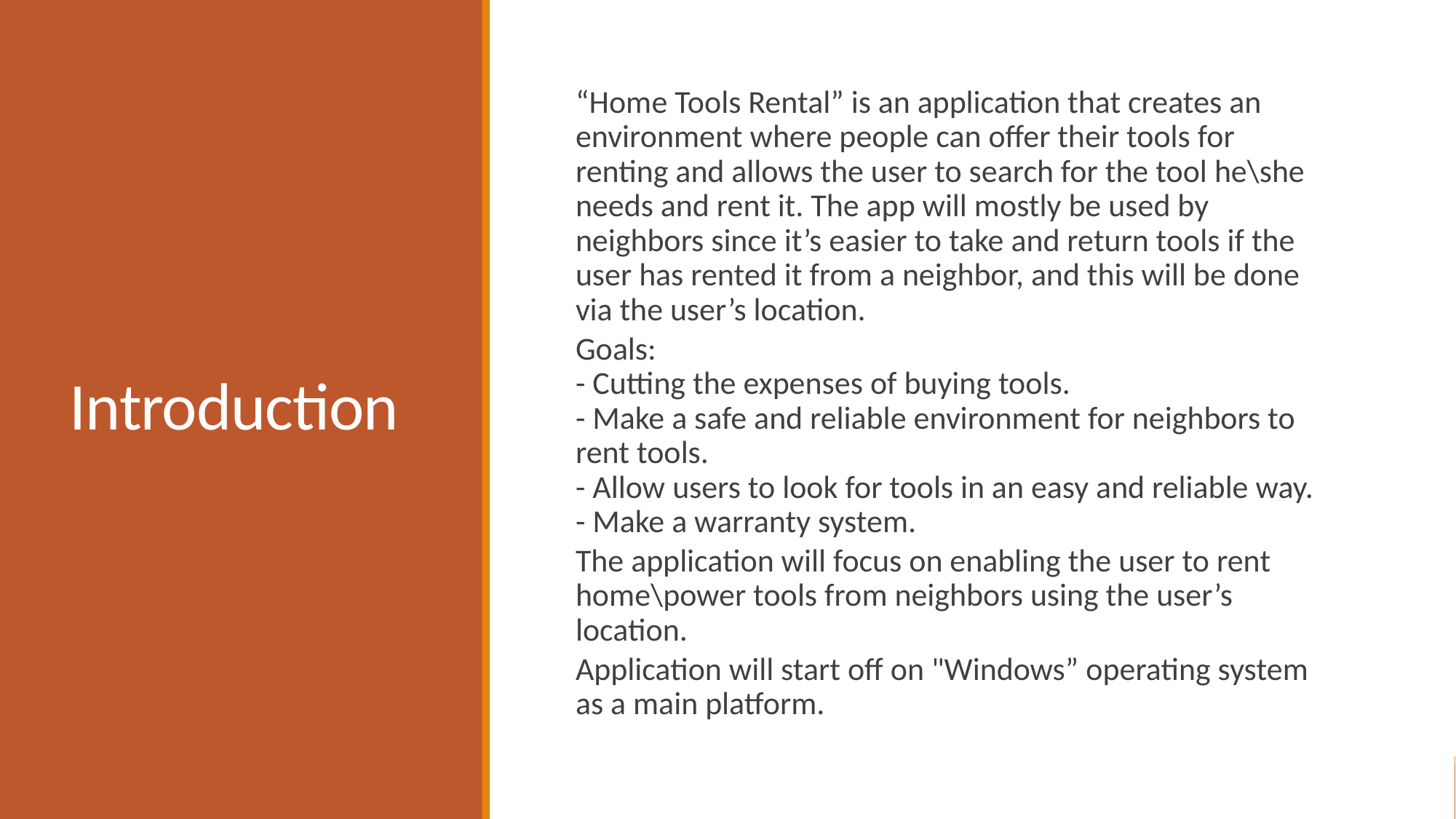

# Introduction
“Home Tools Rental” is an application that creates an environment where people can offer their tools for renting and allows the user to search for the tool he\she needs and rent it. The app will mostly be used by neighbors since it’s easier to take and return tools if the user has rented it from a neighbor, and this will be done via the user’s location.
Goals:
- Cutting the expenses of buying tools.
- Make a safe and reliable environment for neighbors to rent tools.
- Allow users to look for tools in an easy and reliable way.
- Make a warranty system.
The application will focus on enabling the user to rent home\power tools from neighbors using the user’s location.
Application will start off on "Windows” operating system as a main platform.